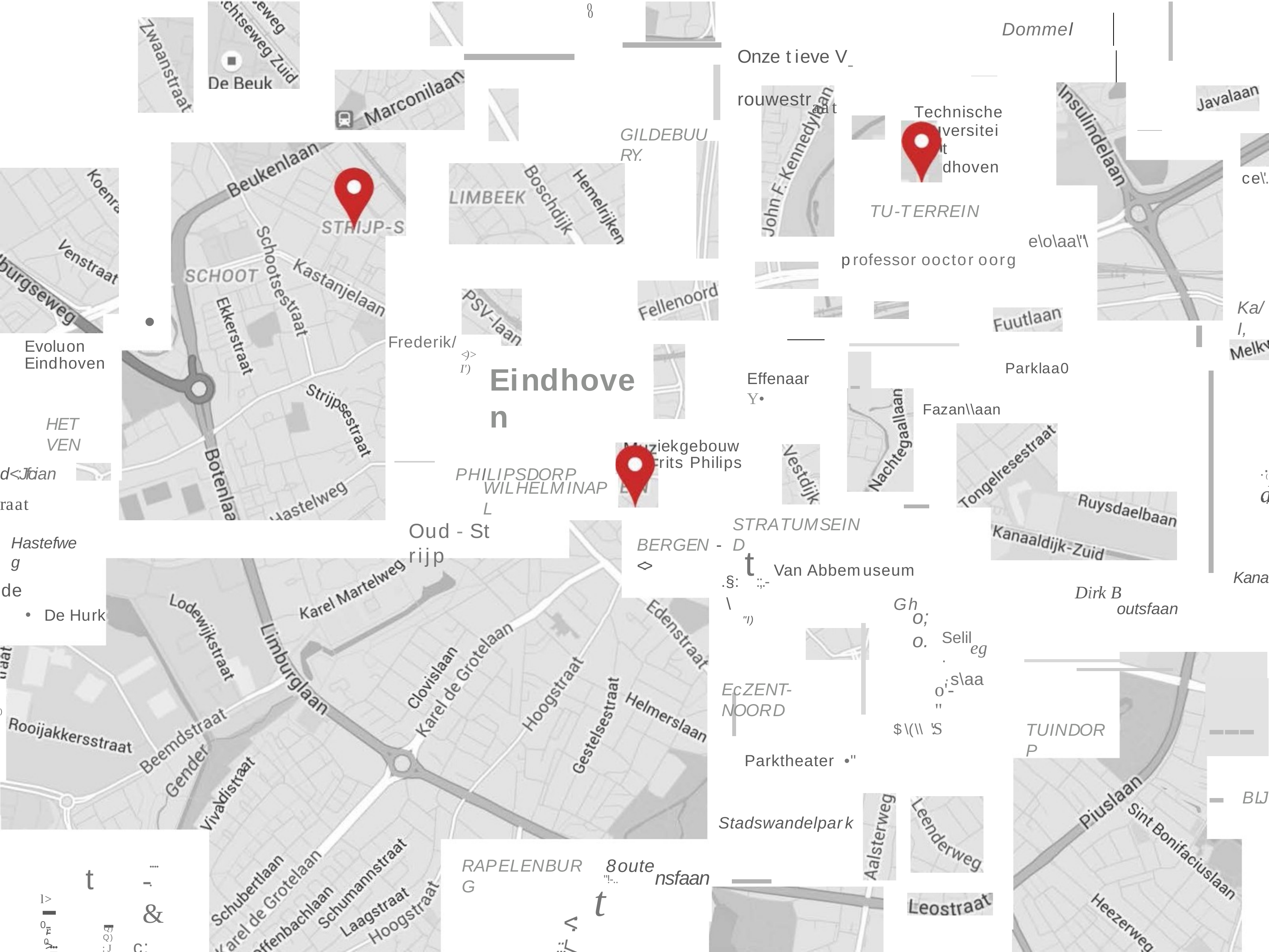

0

0

Dommel
Onze tieve V-rouwestraat

Technische
·versiteit dhoven

GILDEBUU RY.

ce\'.
TU-TERREIN
e\o\aa\"\
professor ooctor oorg

Ka/I,

•
Evoluon Eindhoven

Frederik/

<)>I')

Parklaa0
-
Eindhoven

PHILIPSDORP
Effenaar  Y•

Fazan\\aan
HET  VEN
d<:Jfcian

iekgebouw rits Philips

....

(
WILHELMINAP L
d
raat

STRATUMSEIND
Oud - St rijp

Hastefweg
de
BERGEN	-<>
t Van Abbemuseum
Kana
.§:	:;.-
\
"I)
Dirk B
outsfaan
Gh
o;o.
De Hurk

Selil.

eg

·s\aa

'I)

EcZENT- NOORD
o'-"
$\(\\ ':S
----

TUINDORP
Parktheater  •"

BLJ
Stadswandelpark

.....
8oute
RAPELENBURG
t
-&
c;
nsfaan
"!-..
t
-

l>

-
<::>o
0ro-

:::>
Q)
0....
-·
Q)
::!!
:J